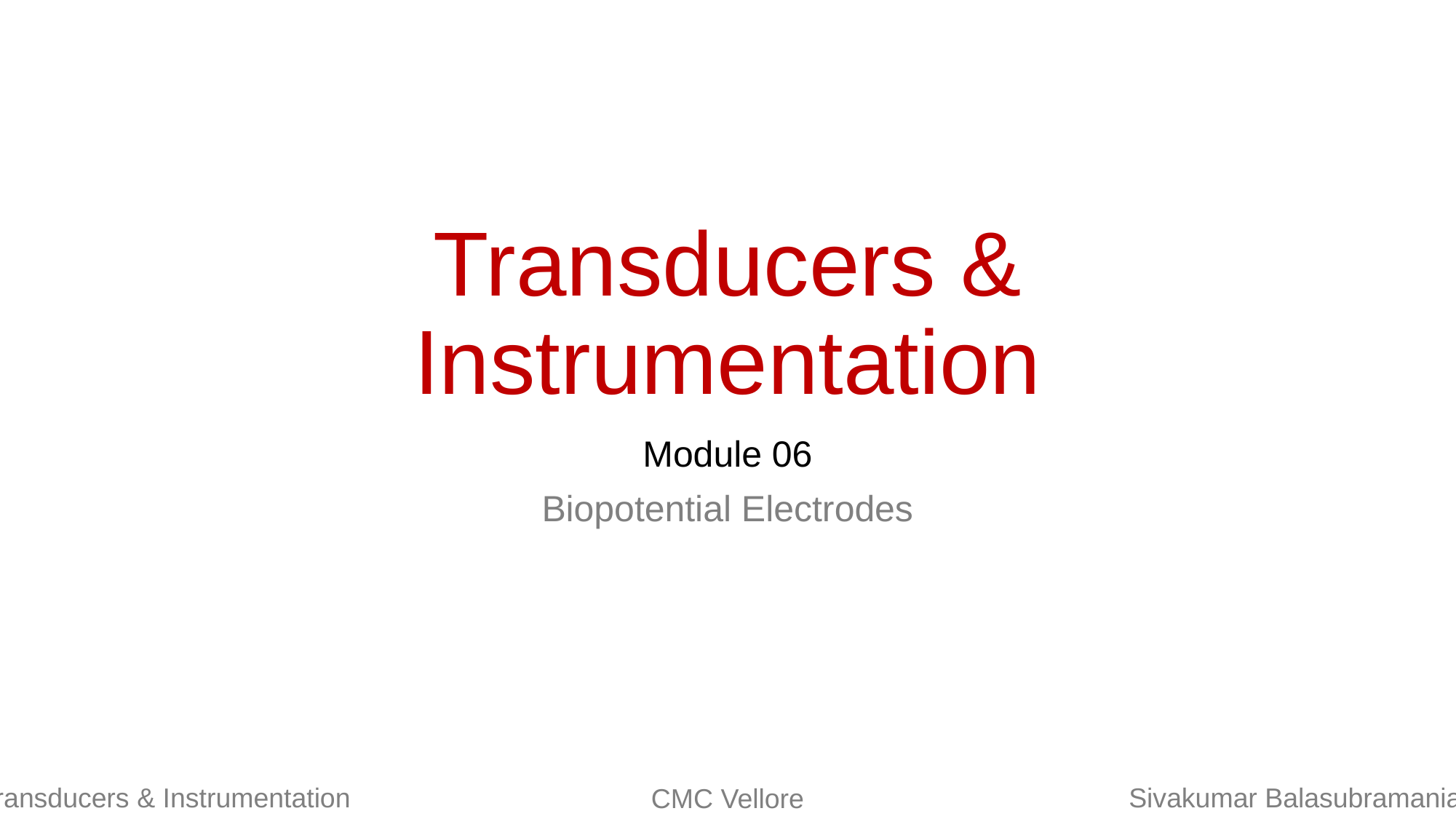

# Transducers & Instrumentation
Module 06
Biopotential Electrodes